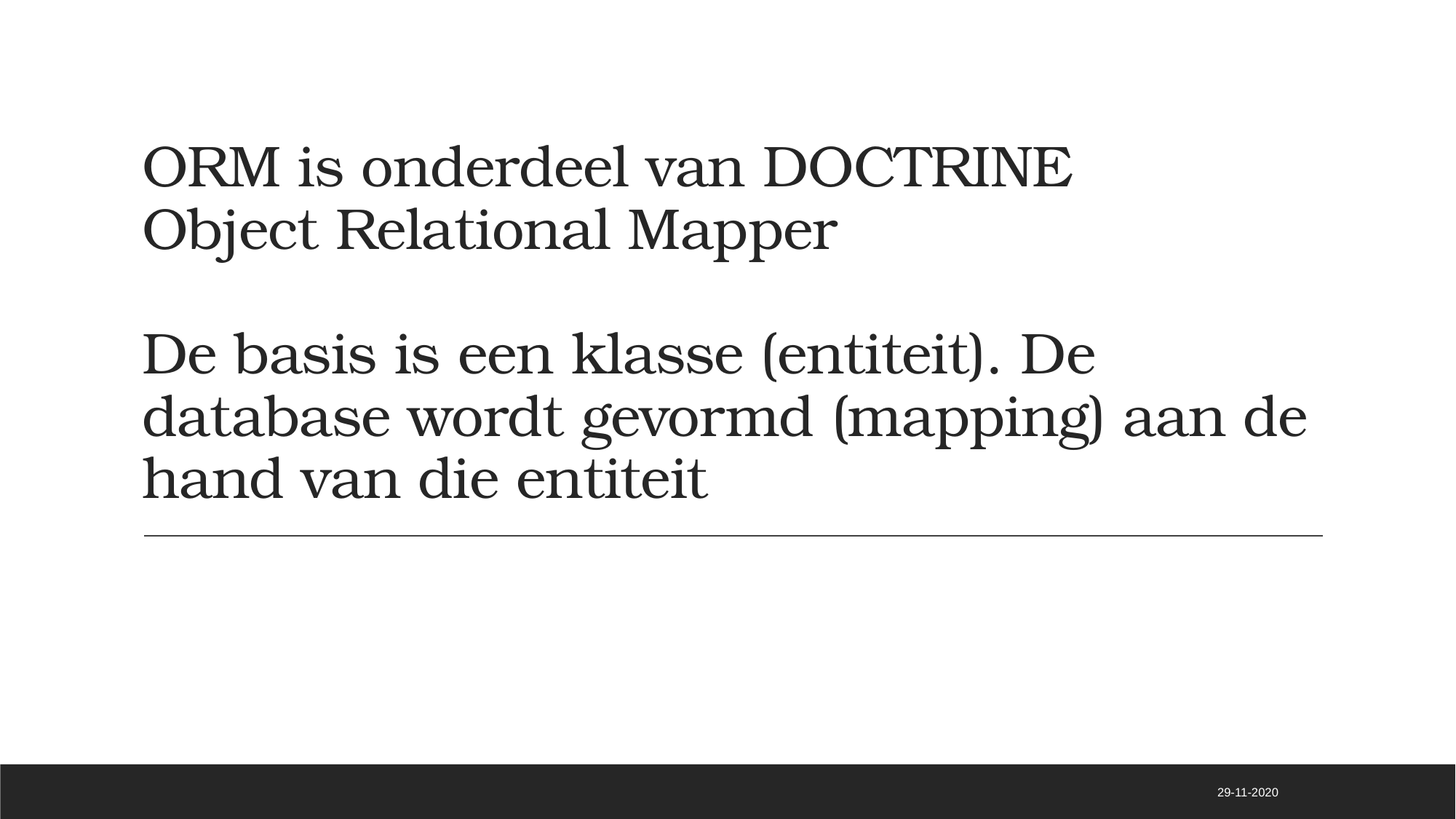

# ORM is onderdeel van DOCTRINE Object Relational Mapper De basis is een klasse (entiteit). De database wordt gevormd (mapping) aan de hand van die entiteit

29-11-2020